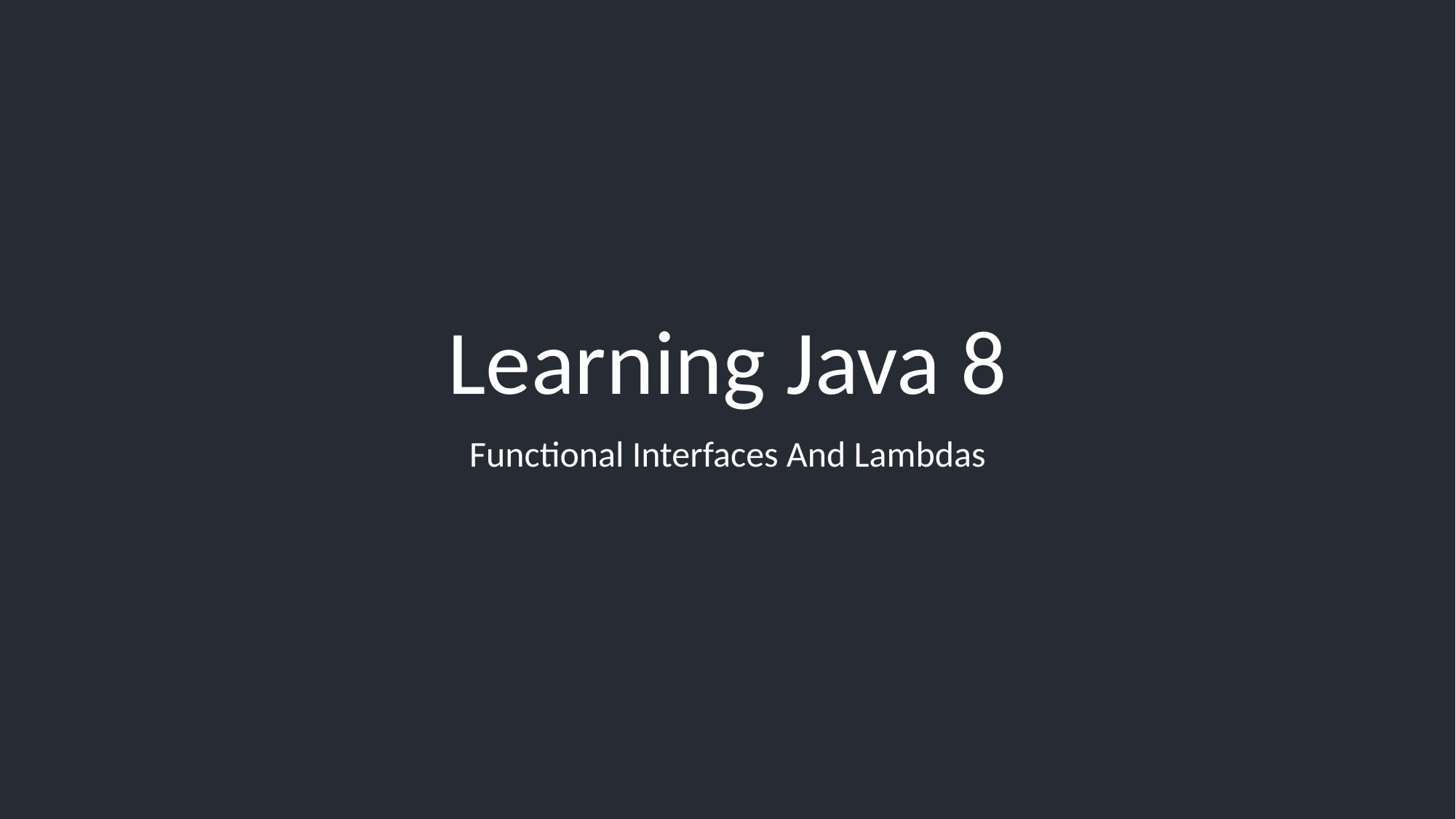

# Learning Java 8
Functional Interfaces And Lambdas